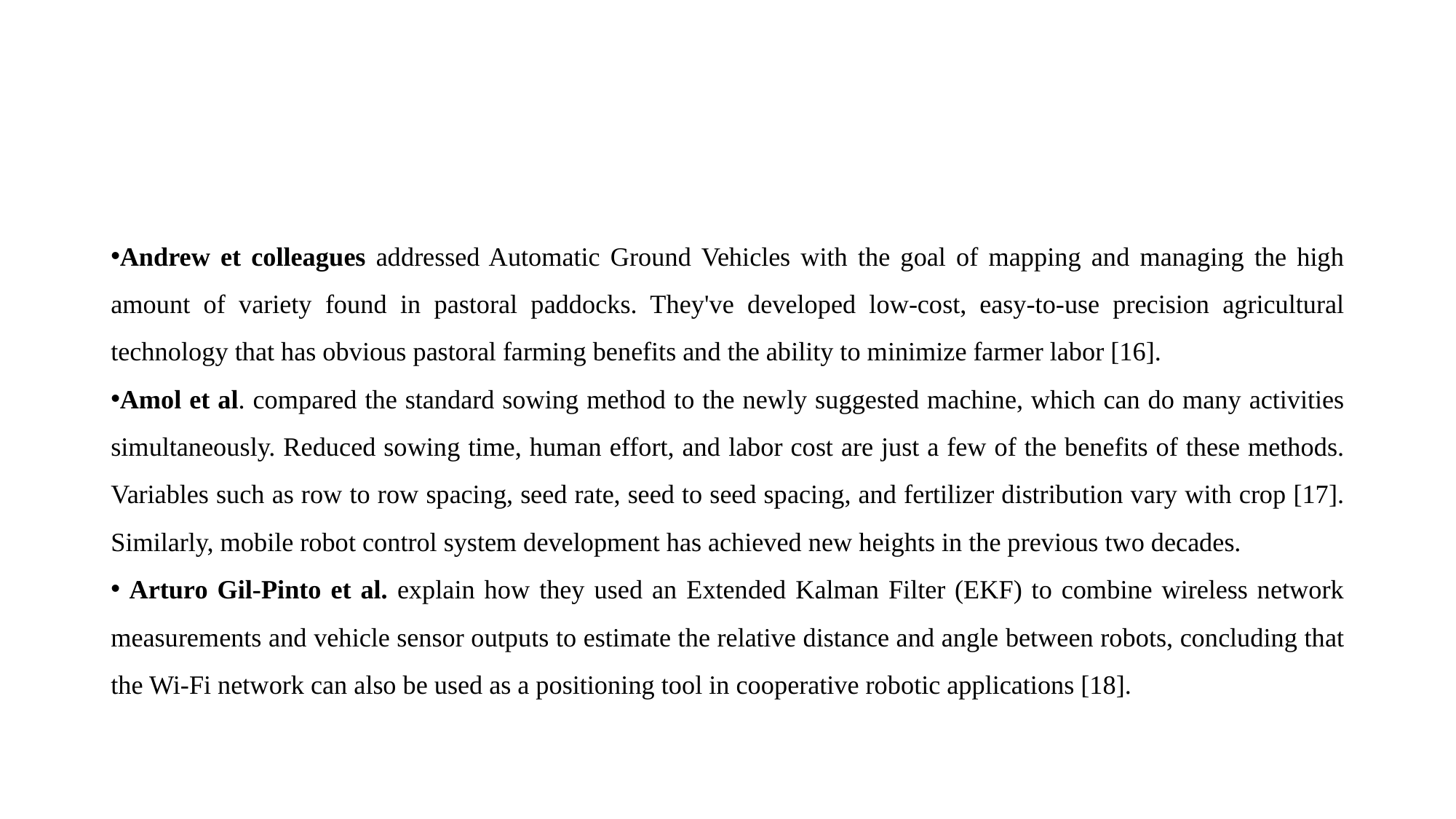

#
Andrew et colleagues addressed Automatic Ground Vehicles with the goal of mapping and managing the high amount of variety found in pastoral paddocks. They've developed low-cost, easy-to-use precision agricultural technology that has obvious pastoral farming benefits and the ability to minimize farmer labor [16].
Amol et al. compared the standard sowing method to the newly suggested machine, which can do many activities simultaneously. Reduced sowing time, human effort, and labor cost are just a few of the benefits of these methods. Variables such as row to row spacing, seed rate, seed to seed spacing, and fertilizer distribution vary with crop [17]. Similarly, mobile robot control system development has achieved new heights in the previous two decades.
 Arturo Gil-Pinto et al. explain how they used an Extended Kalman Filter (EKF) to combine wireless network measurements and vehicle sensor outputs to estimate the relative distance and angle between robots, concluding that the Wi-Fi network can also be used as a positioning tool in cooperative robotic applications [18].